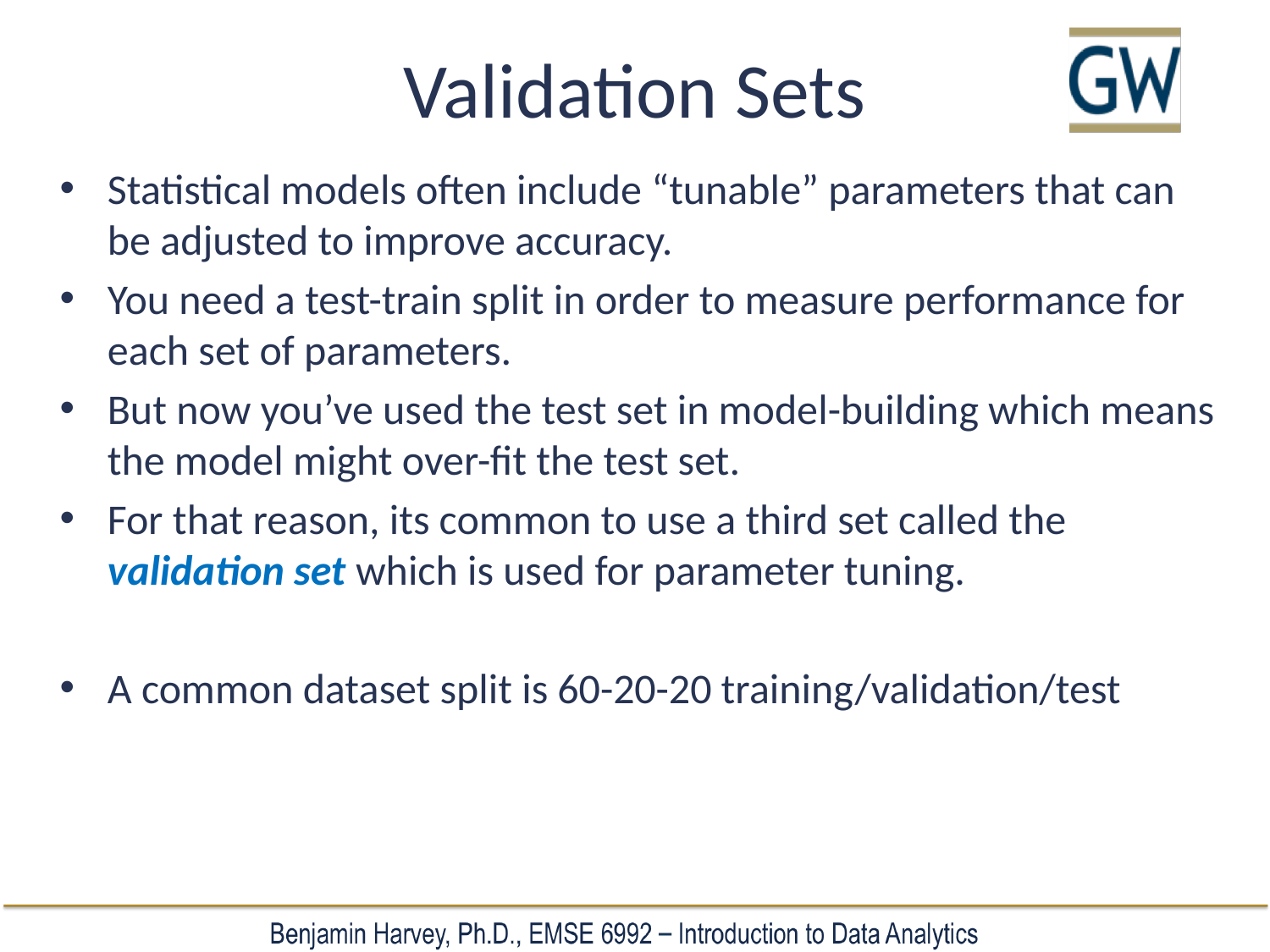

# Validation Sets
Statistical models often include “tunable” parameters that can be adjusted to improve accuracy.
You need a test-train split in order to measure performance for each set of parameters.
But now you’ve used the test set in model-building which means the model might over-fit the test set.
For that reason, its common to use a third set called the validation set which is used for parameter tuning.

A common dataset split is 60-20-20 training/validation/test